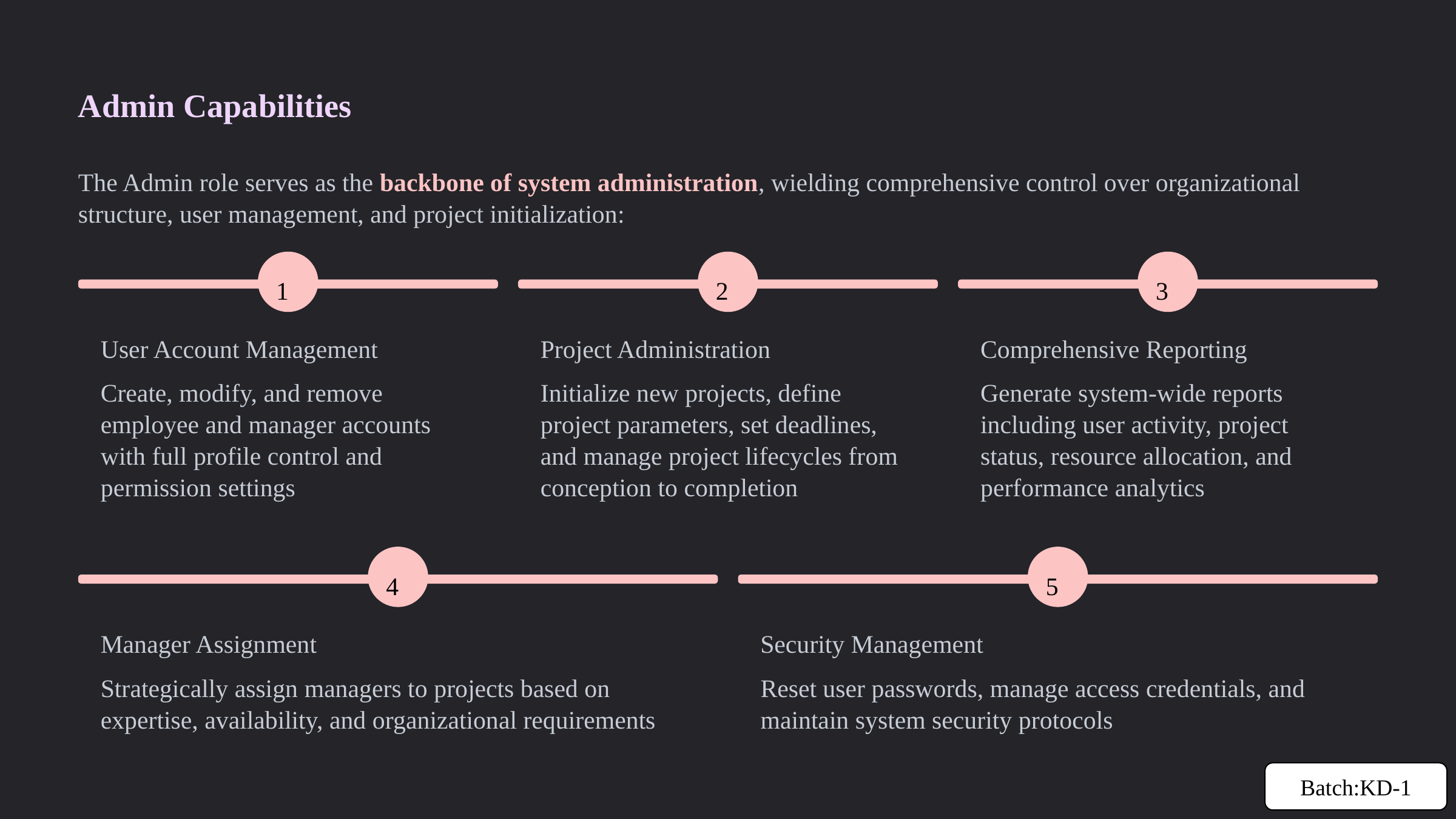

Admin Capabilities
The Admin role serves as the backbone of system administration, wielding comprehensive control over organizational structure, user management, and project initialization:

1
2
3

User Account Management
Project Administration
Comprehensive Reporting
Create, modify, and remove employee and manager accounts with full profile control and permission settings
Initialize new projects, define project parameters, set deadlines, and manage project lifecycles from conception to completion
Generate system-wide reports including user activity, project status, resource allocation, and performance analytics

4
5

Manager Assignment
Security Management
Strategically assign managers to projects based on expertise, availability, and organizational requirements
Reset user passwords, manage access credentials, and maintain system security protocols
Batch:KD-1